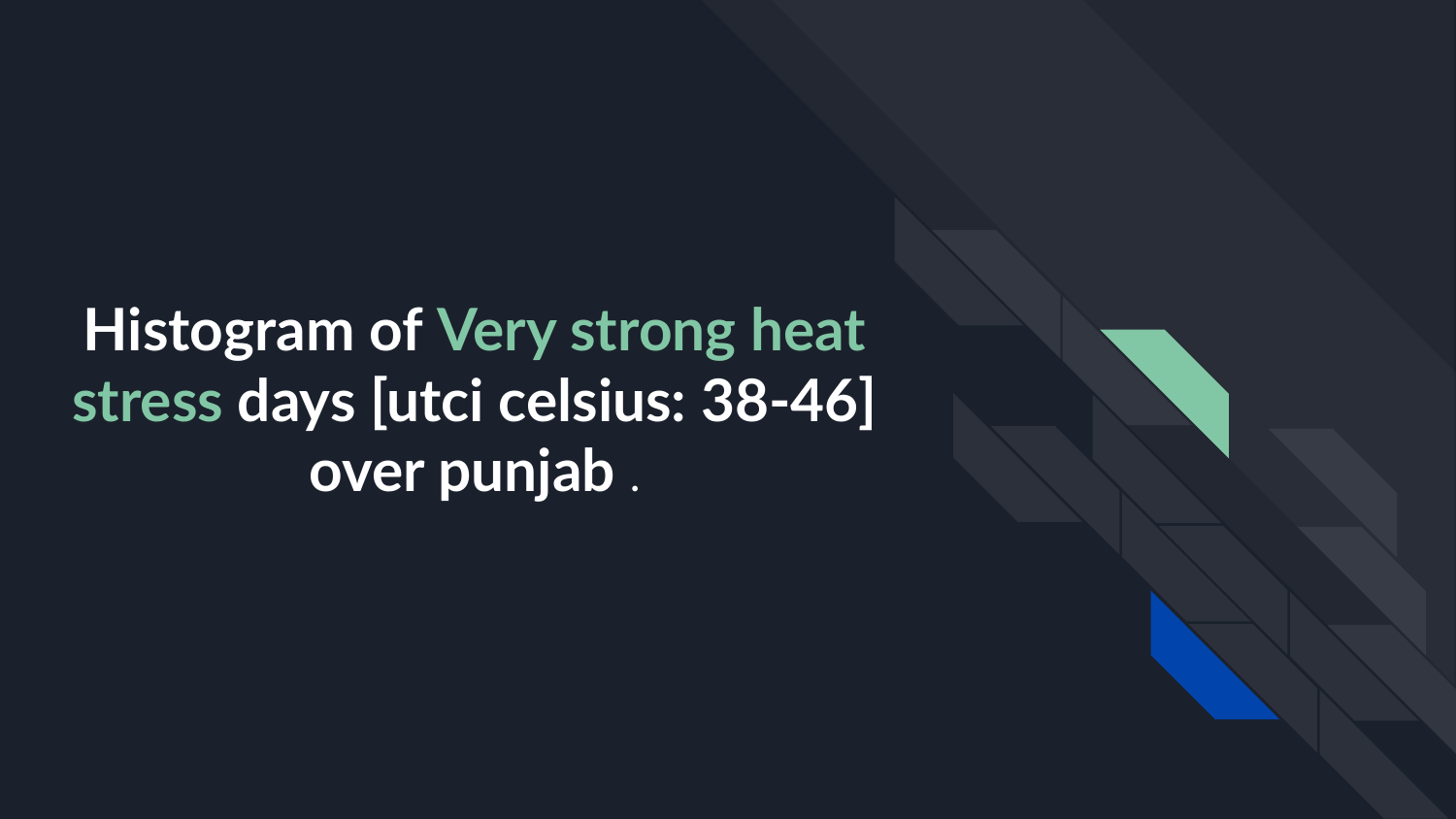

Histogram of Very strong heat stress days [utci celsius: 38-46] over punjab .